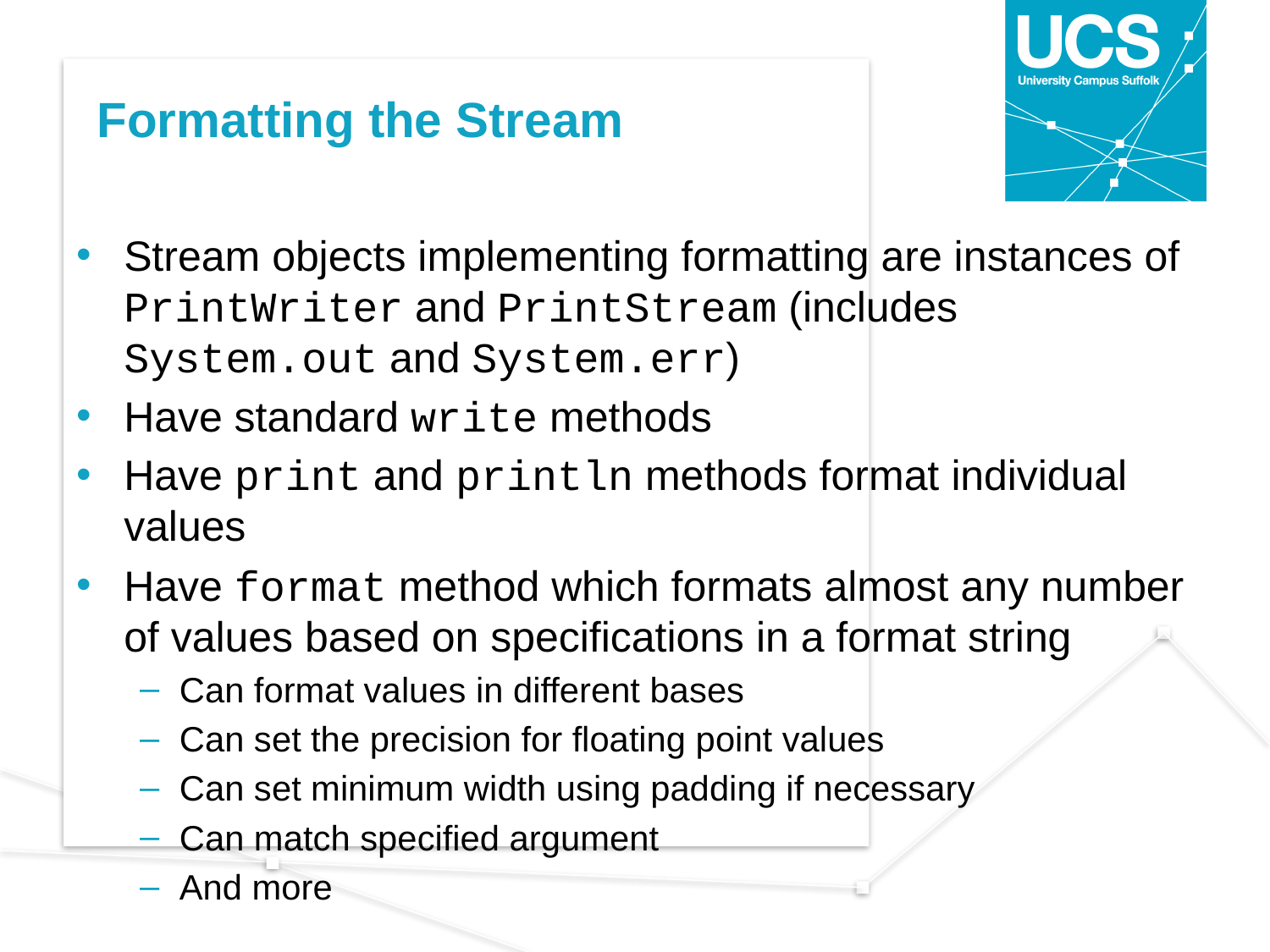

# Formatting the Stream
Stream objects implementing formatting are instances of PrintWriter and PrintStream (includes System.out and System.err)
Have standard write methods
Have print and println methods format individual values
Have format method which formats almost any number of values based on specifications in a format string
Can format values in different bases
Can set the precision for floating point values
Can set minimum width using padding if necessary
Can match specified argument
And more